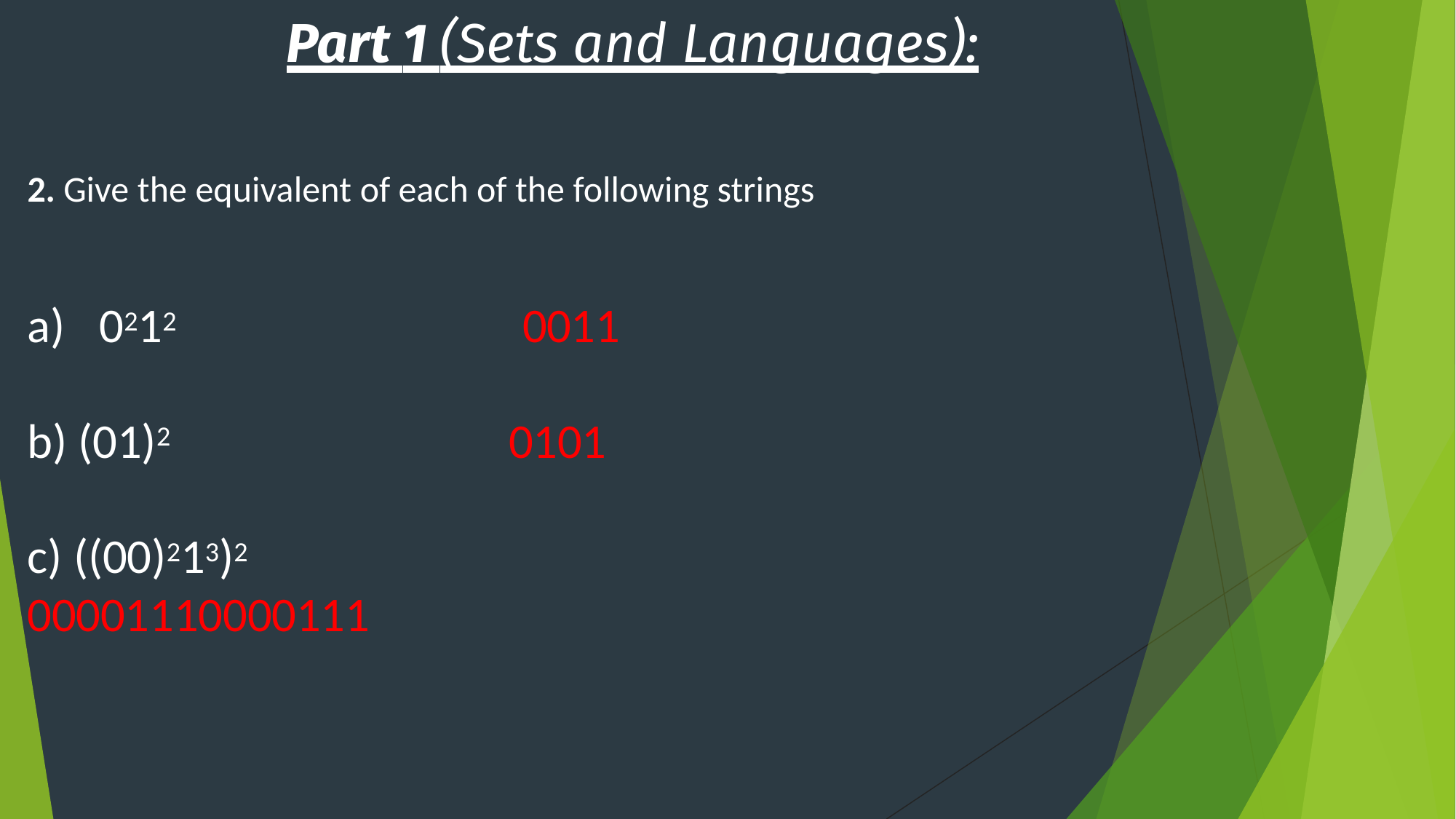

# Part 1 (Sets and Languages):
2. Give the equivalent of each of the following strings

a)	0212	0011

b) (01)2	0101

c) ((00)213)2	00001110000111